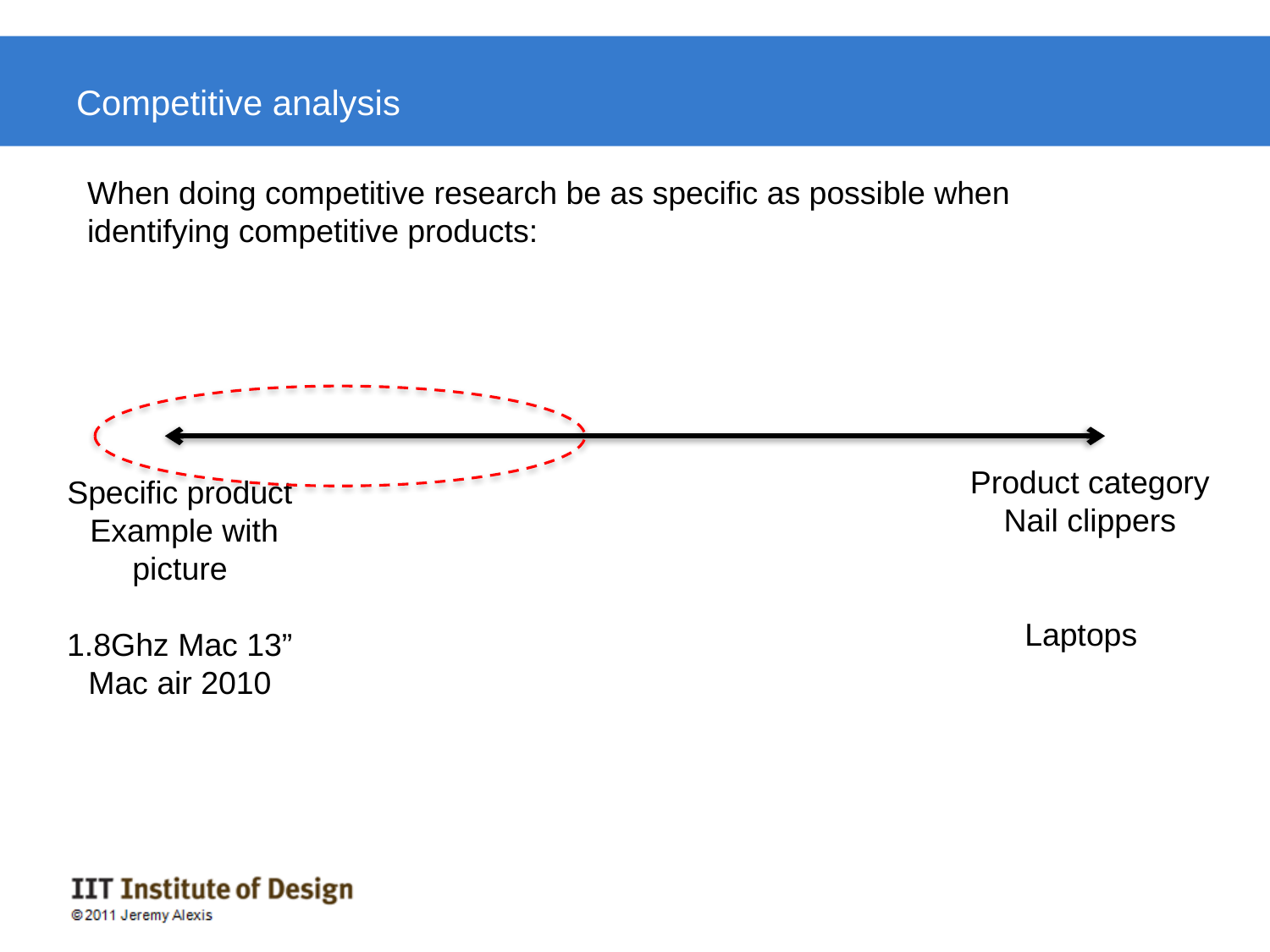

# Competitive analysis
When doing competitive research be as specific as possible when identifying competitive products:

Product category
Nail clippers

Laptops
Specific product
 Example with picture

1.8Ghz Mac 13” Mac air 2010